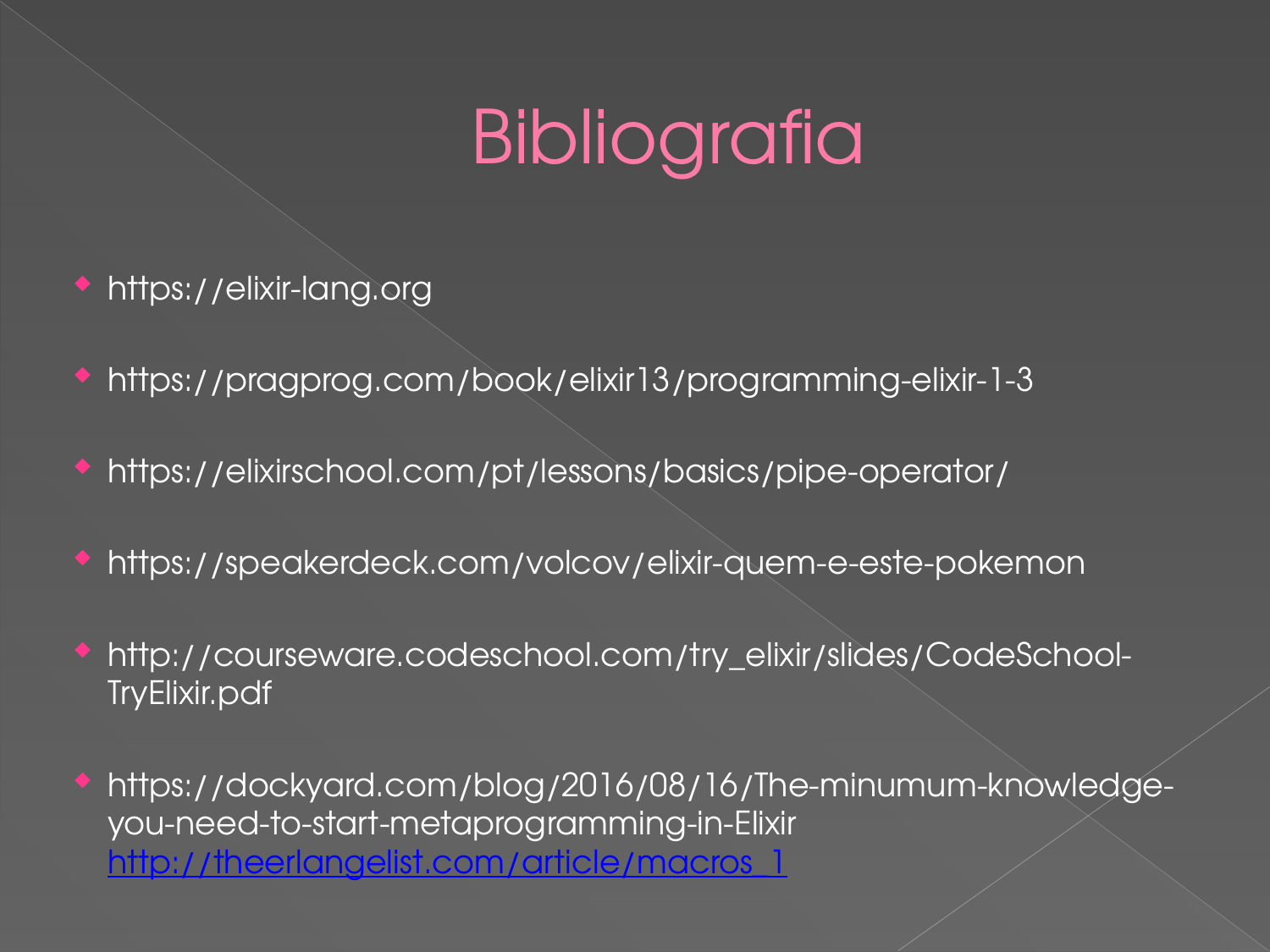

# Bibliografia
https://elixir-lang.org

https://pragprog.com/book/elixir13/programming-elixir-1-3

https://elixirschool.com/pt/lessons/basics/pipe-operator/

https://speakerdeck.com/volcov/elixir-quem-e-este-pokemon

http://courseware.codeschool.com/try_elixir/slides/CodeSchool-TryElixir.pdf

https://dockyard.com/blog/2016/08/16/The-minumum-knowledge-you-need-to-start-metaprogramming-in-Elixir http://theerlangelist.com/article/macros_1